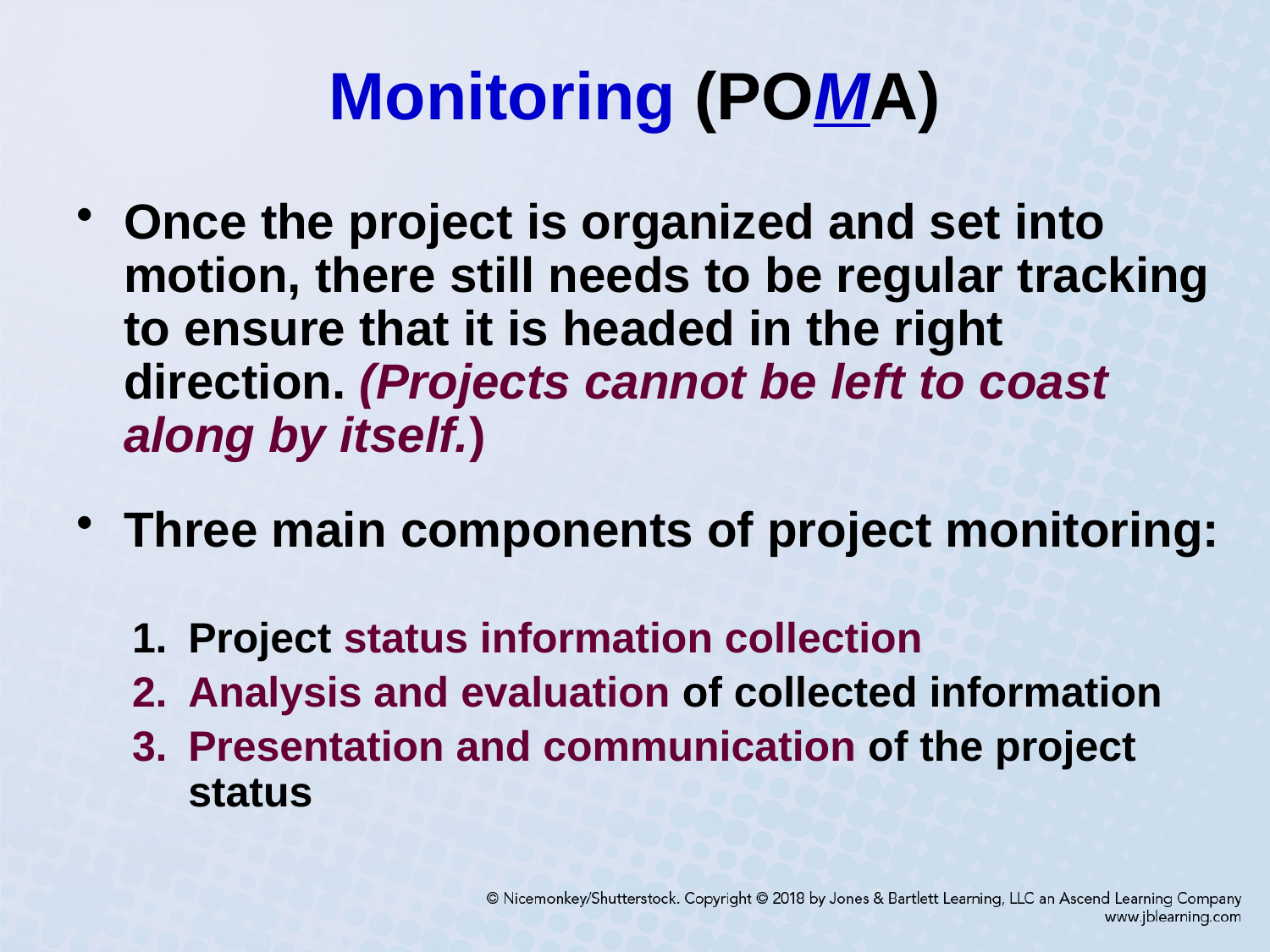

# Monitoring (POMA)
Once the project is organized and set into motion, there still needs to be regular tracking to ensure that it is headed in the right direction. (Projects cannot be left to coast along by itself.)

Three main components of project monitoring:

Project status information collection
Analysis and evaluation of collected information
Presentation and communication of the project status